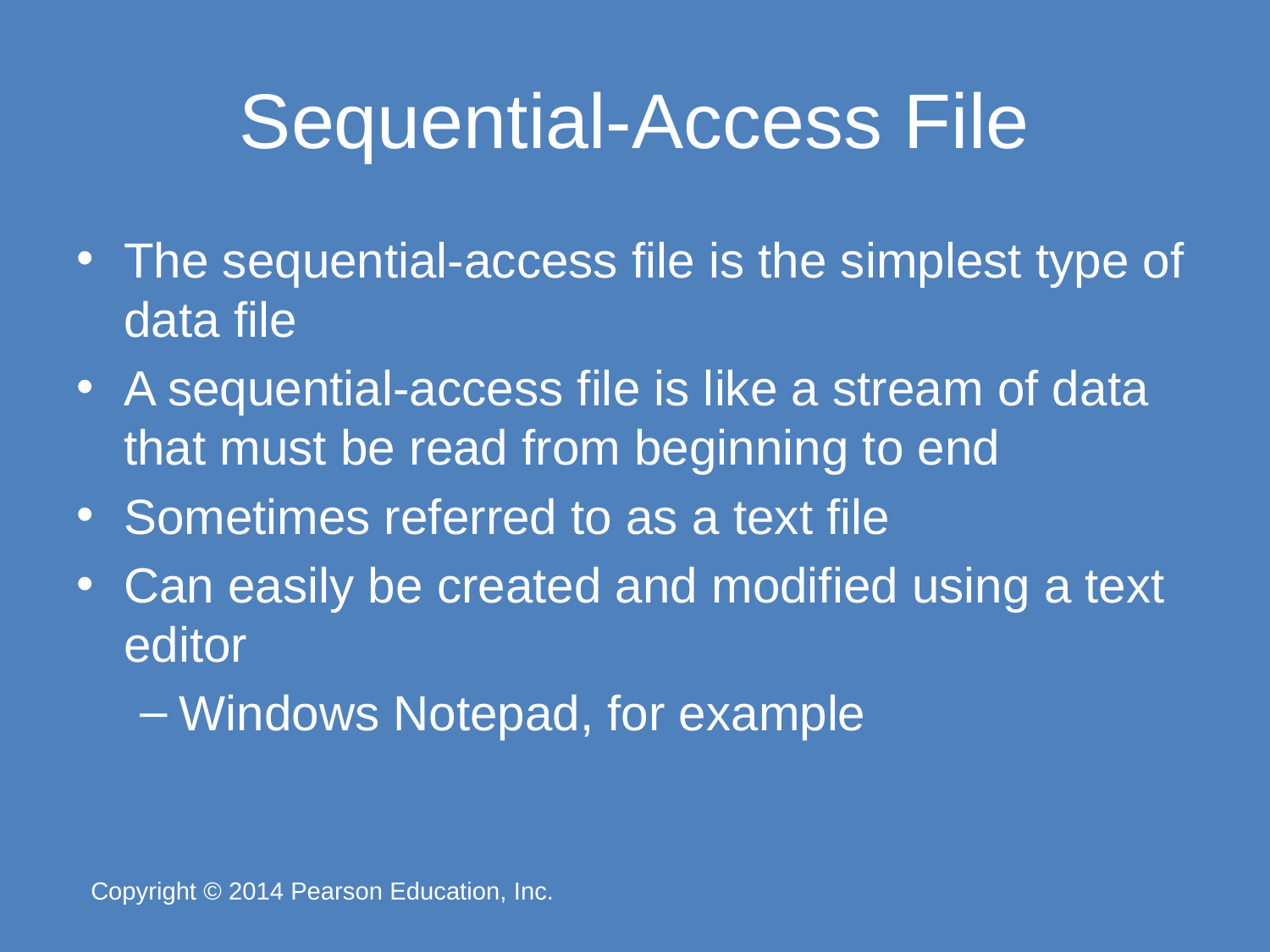

# Sequential-Access File
The sequential-access file is the simplest type of data file
A sequential-access file is like a stream of data that must be read from beginning to end
Sometimes referred to as a text file
Can easily be created and modified using a text editor
Windows Notepad, for example